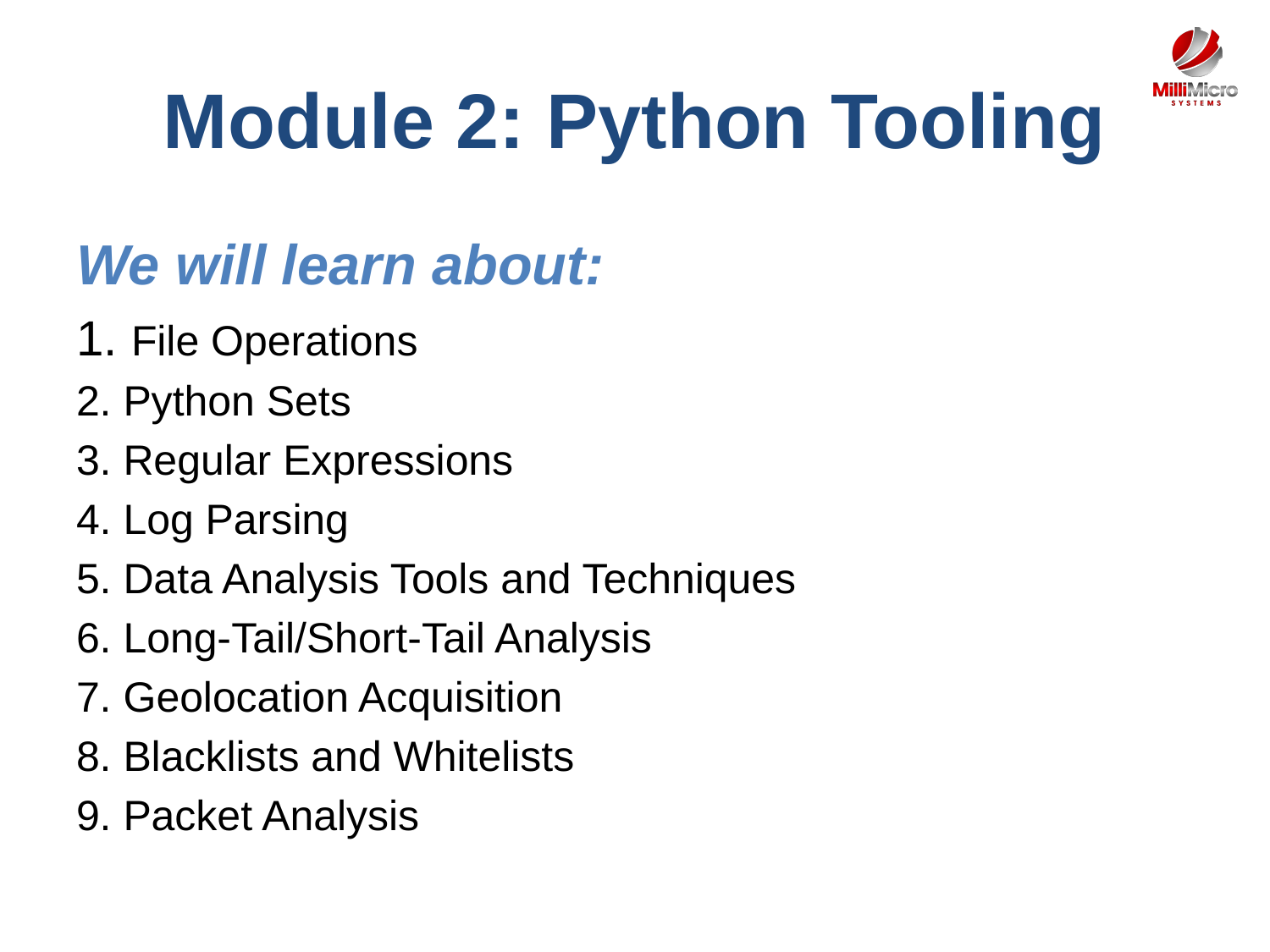

# Module 2: Python Tooling
We will learn about:
 File Operations
 Python Sets
 Regular Expressions
 Log Parsing
 Data Analysis Tools and Techniques
 Long-Tail/Short-Tail Analysis
 Geolocation Acquisition
 Blacklists and Whitelists
 Packet Analysis